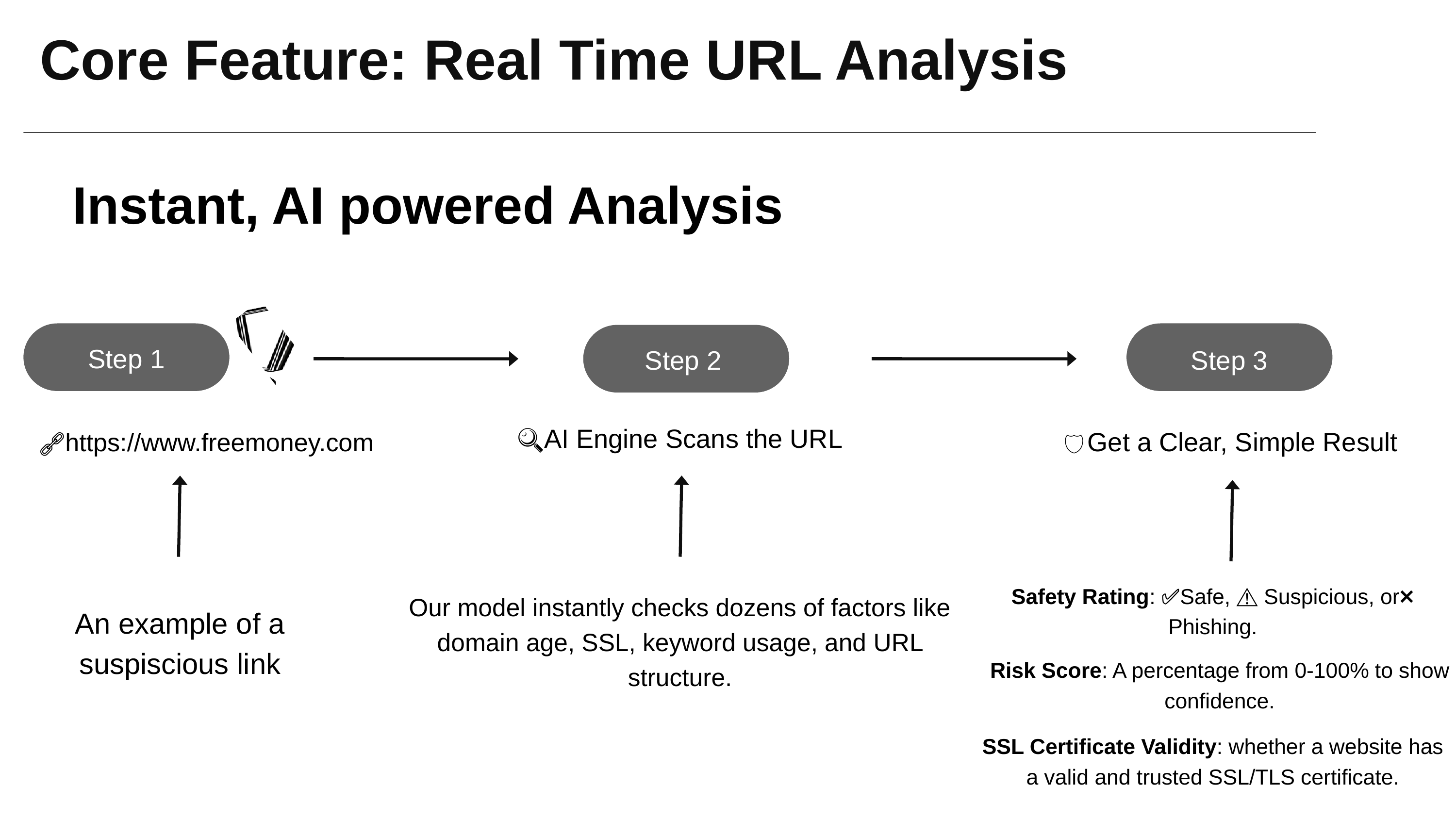

Core Feature: Real Time URL Analysis

Instant, AI powered Analysis

Step 1
Step 2
Step 3

🔍AI Engine Scans the URL
🛡️Get a Clear, Simple Result
🔗https://www.freemoney.com

Safety Rating: ✅Safe, ⚠️ Suspicious, or❌ Phishing.

Our model instantly checks dozens of factors like domain age, SSL, keyword usage, and URL structure.
An example of a suspiscious link

Risk Score: A percentage from 0-100% to show confidence.

SSL Certificate Validity: whether a website has a valid and trusted SSL/TLS certificate.